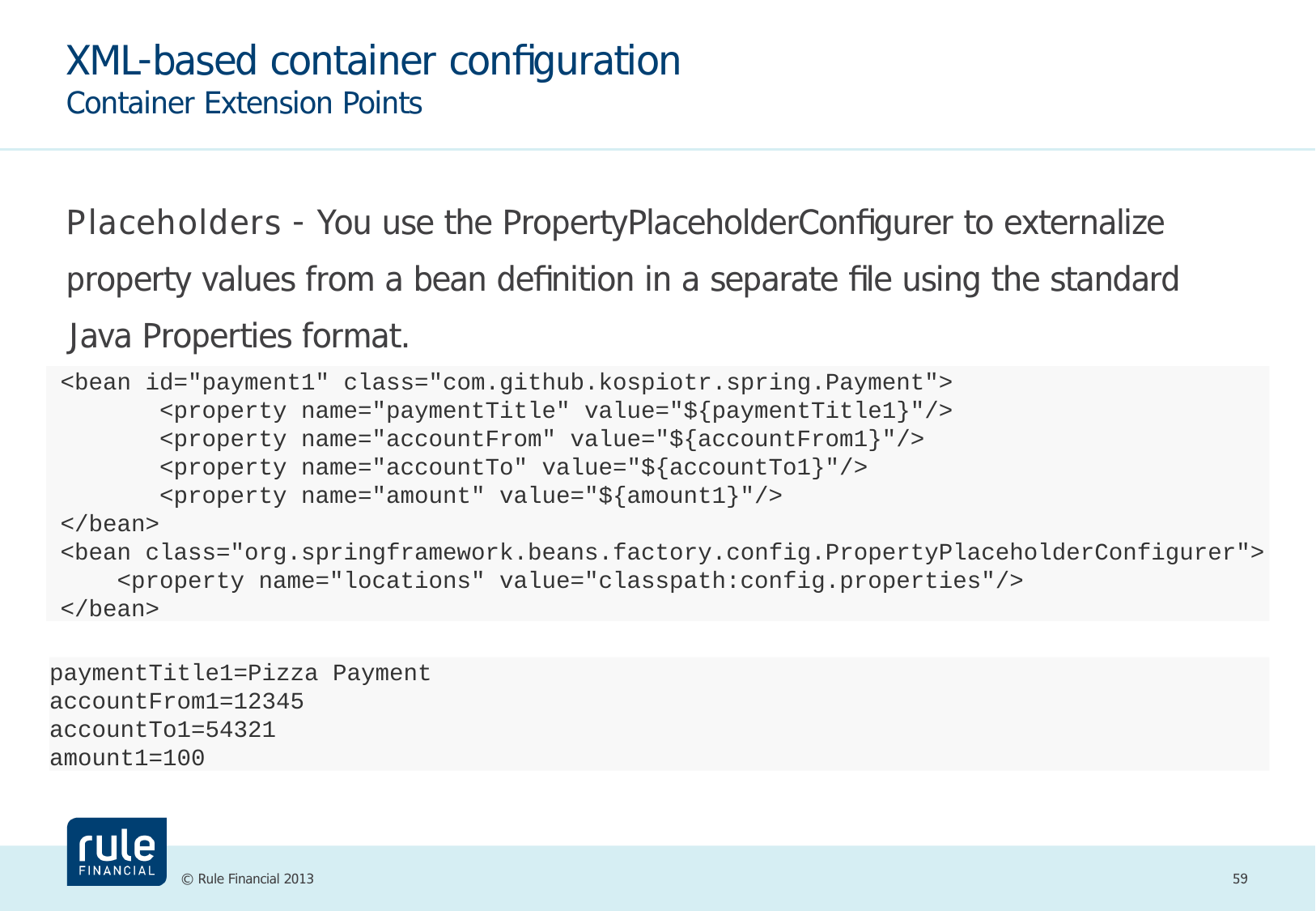

# XML-based container configuration Container Extension Points
Placeholders - You use the PropertyPlaceholderConfigurer to externalize property values from a bean definition in a separate file using the standard Java Properties format.
 <bean id="payment1" class="com.github.kospiotr.spring.Payment">
        <property name="paymentTitle" value="${paymentTitle1}"/>
        <property name="accountFrom" value="${accountFrom1}"/>
        <property name="accountTo" value="${accountTo1}"/>
        <property name="amount" value="${amount1}"/>
 </bean>
 <bean class="org.springframework.beans.factory.config.PropertyPlaceholderConfigurer">
     <property name="locations" value="classpath:config.properties"/>
 </bean>
paymentTitle1=Pizza Payment
accountFrom1=12345
accountTo1=54321
amount1=100